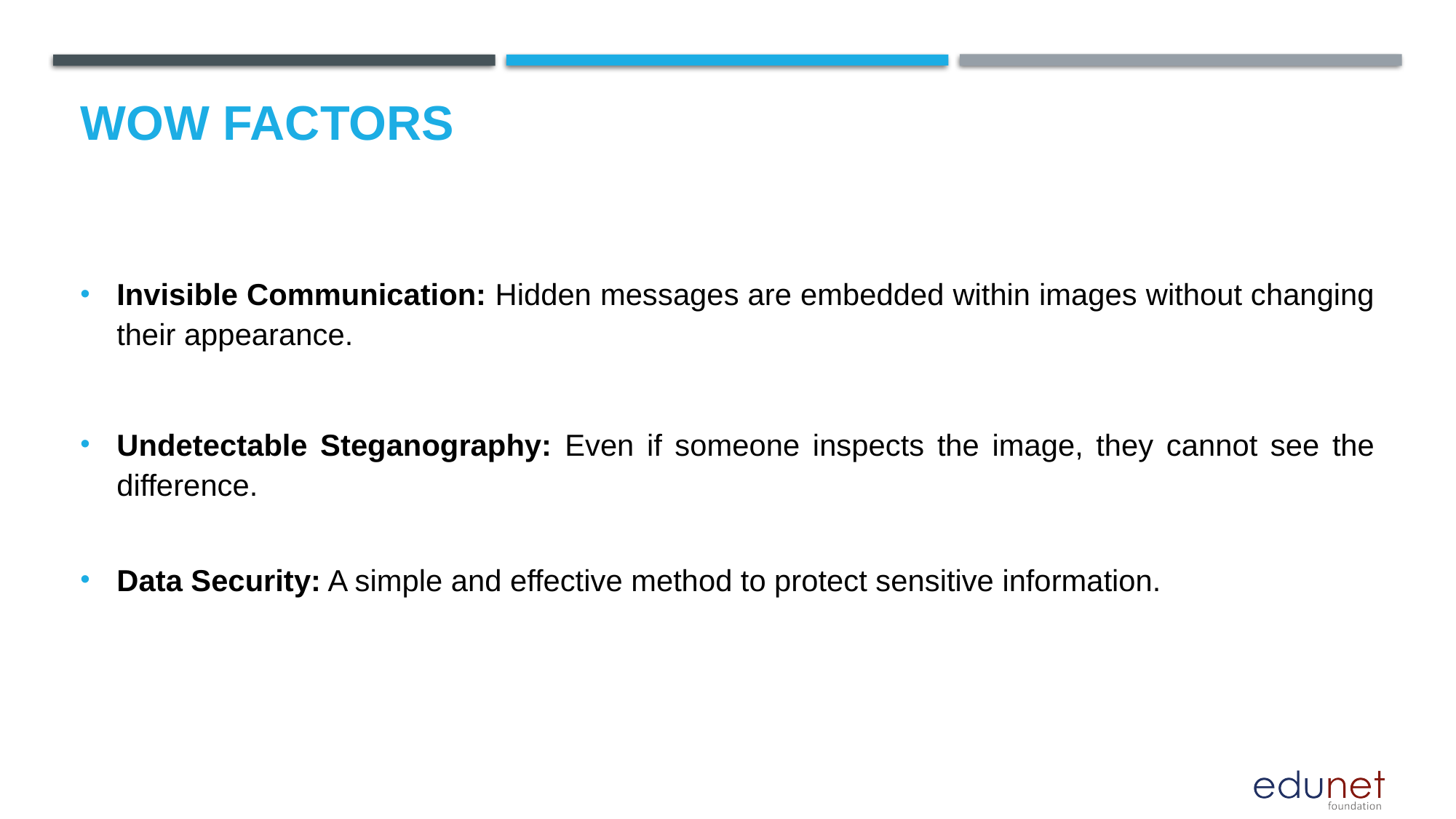

# Wow factors
Invisible Communication: Hidden messages are embedded within images without changing their appearance.

Undetectable Steganography: Even if someone inspects the image, they cannot see the difference.
Data Security: A simple and effective method to protect sensitive information.